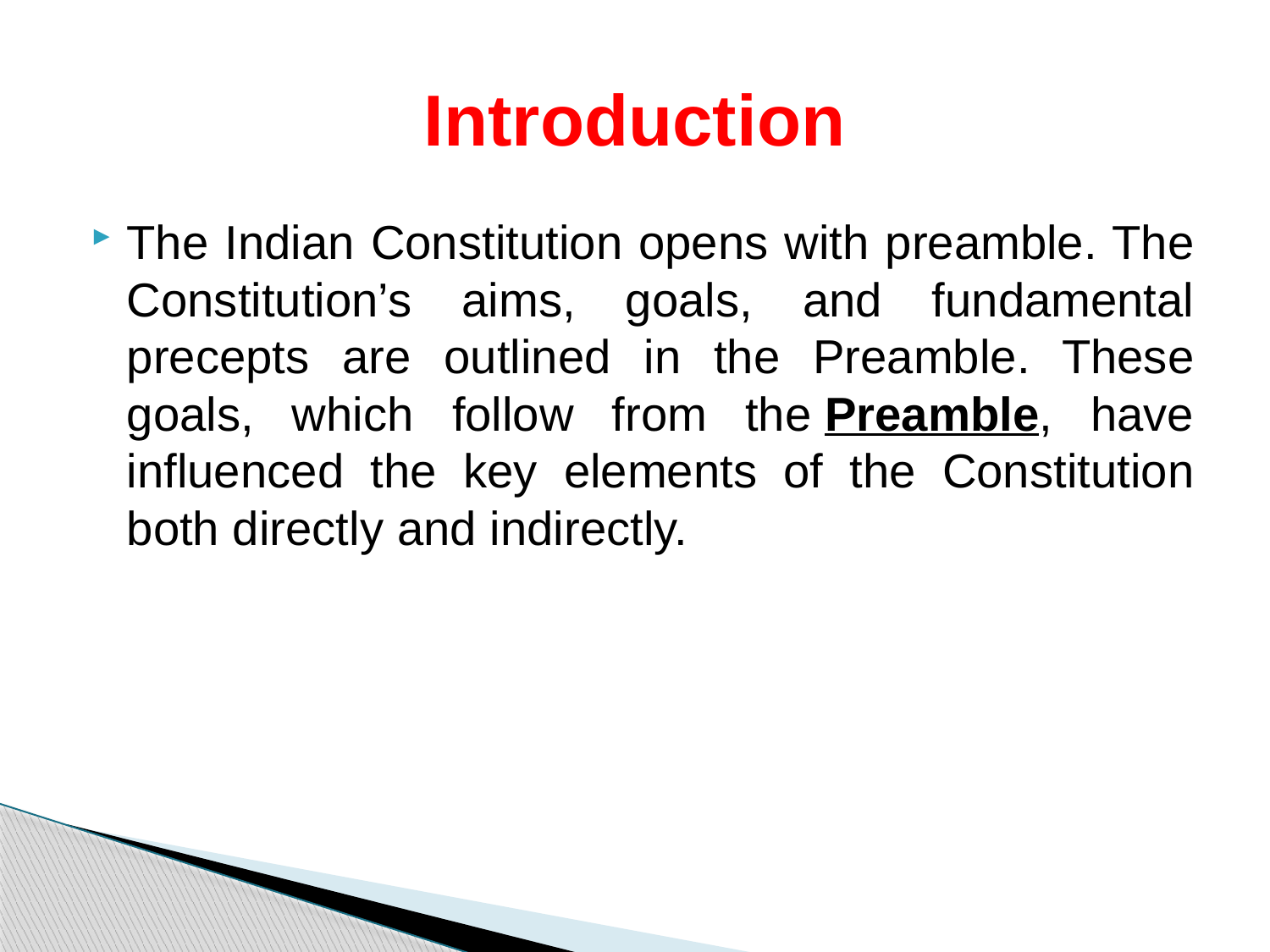

# Introduction
The Indian Constitution opens with preamble. The Constitution’s aims, goals, and fundamental precepts are outlined in the Preamble. These goals, which follow from the Preamble, have influenced the key elements of the Constitution both directly and indirectly.